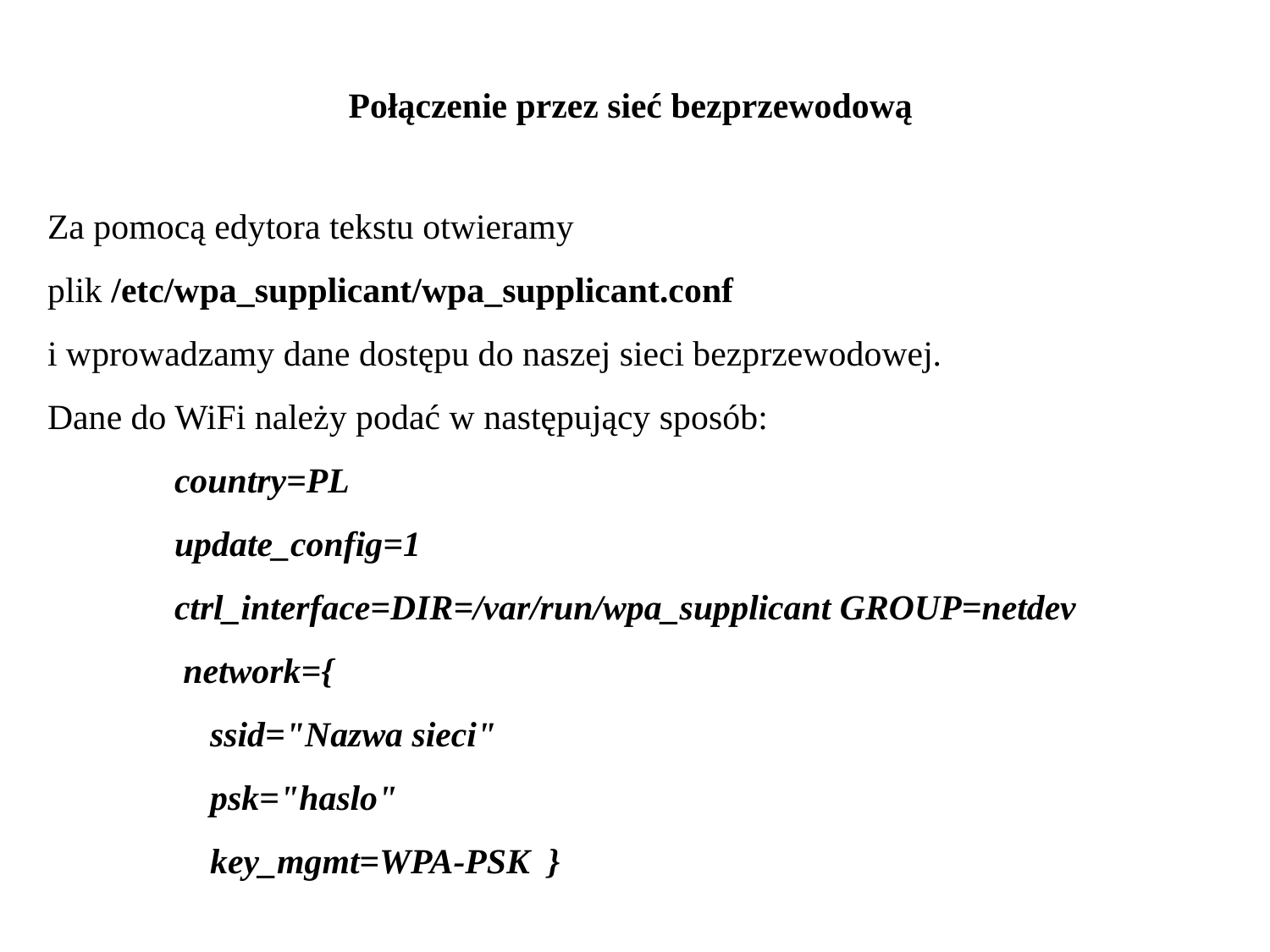

Połączenie przez sieć bezprzewodową
Za pomocą edytora tekstu otwieramy plik /etc/wpa_supplicant/wpa_supplicant.conf 
i wprowadzamy dane dostępu do naszej sieci bezprzewodowej.
Dane do WiFi należy podać w następujący sposób:
country=PL
update_config=1
ctrl_interface=DIR=/var/run/wpa_supplicant GROUP=netdev
 network={
    ssid="Nazwa sieci"
    psk="haslo"
    key_mgmt=WPA-PSK  }